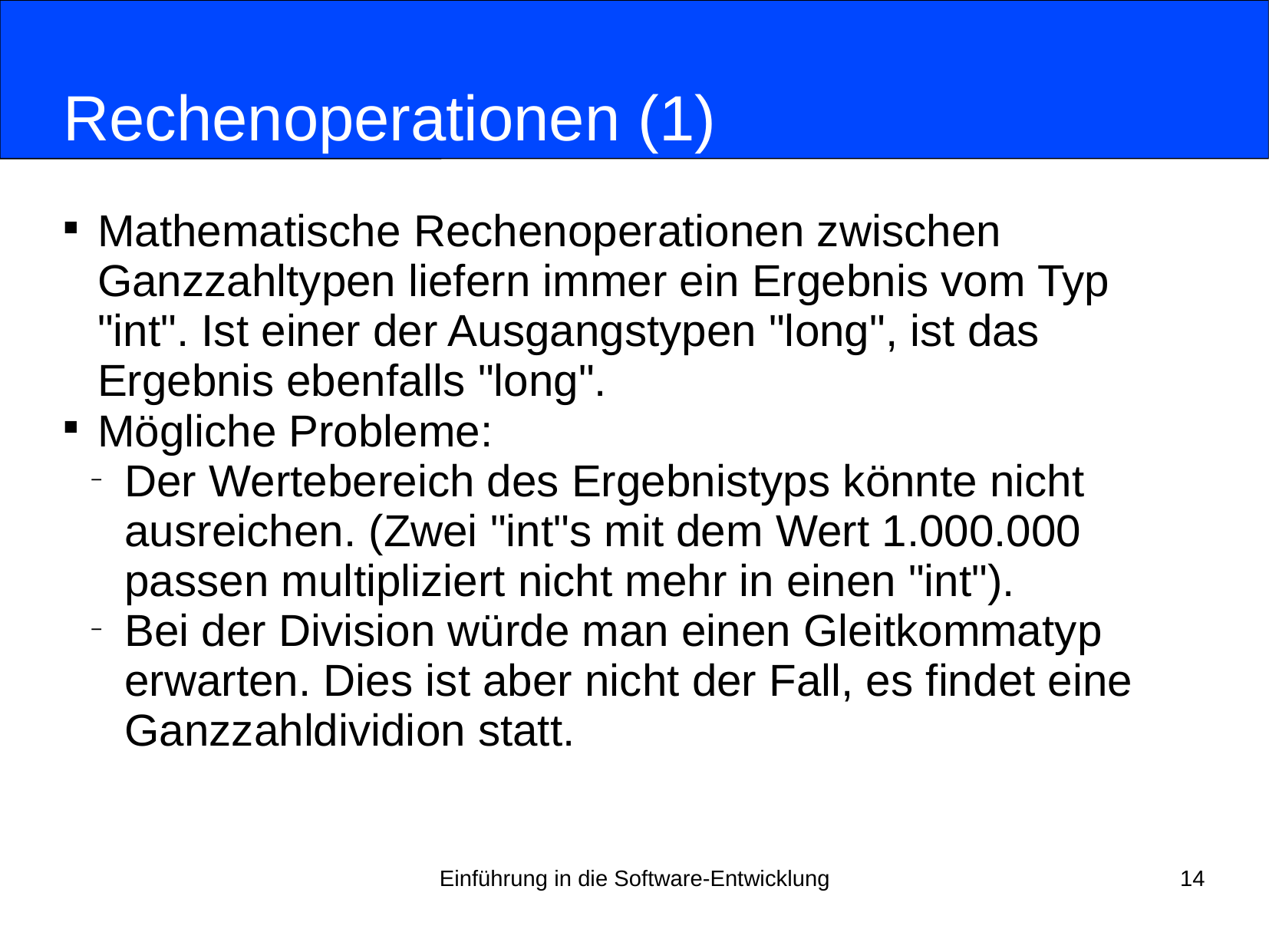

# Rechenoperationen (1)
Mathematische Rechenoperationen zwischen  Ganzzahltypen liefern immer ein Ergebnis vom Typ "int". Ist einer der Ausgangstypen "long", ist das Ergebnis ebenfalls "long".
Mögliche Probleme:
Der Wertebereich des Ergebnistyps könnte nicht ausreichen. (Zwei "int"s mit dem Wert 1.000.000 passen multipliziert nicht mehr in einen "int").‏
Bei der Division würde man einen Gleitkommatyp erwarten. Dies ist aber nicht der Fall, es findet eine Ganzzahldividion statt.

Einführung in die Software-Entwicklung
14